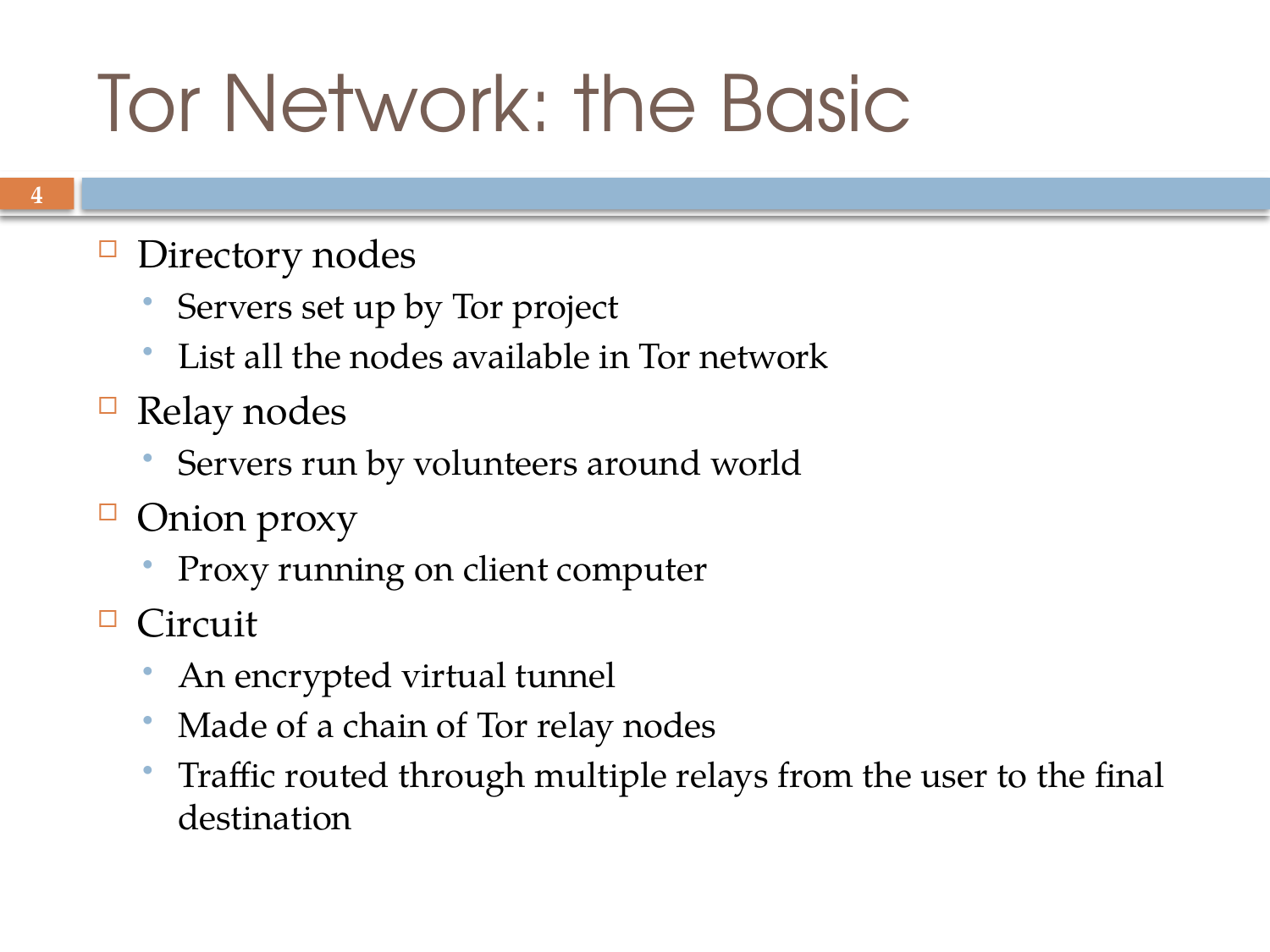

# Tor Network: the Basic
4
Directory nodes
Servers set up by Tor project
List all the nodes available in Tor network
Relay nodes
Servers run by volunteers around world
Onion proxy
Proxy running on client computer
Circuit
An encrypted virtual tunnel
Made of a chain of Tor relay nodes
Traffic routed through multiple relays from the user to the final destination